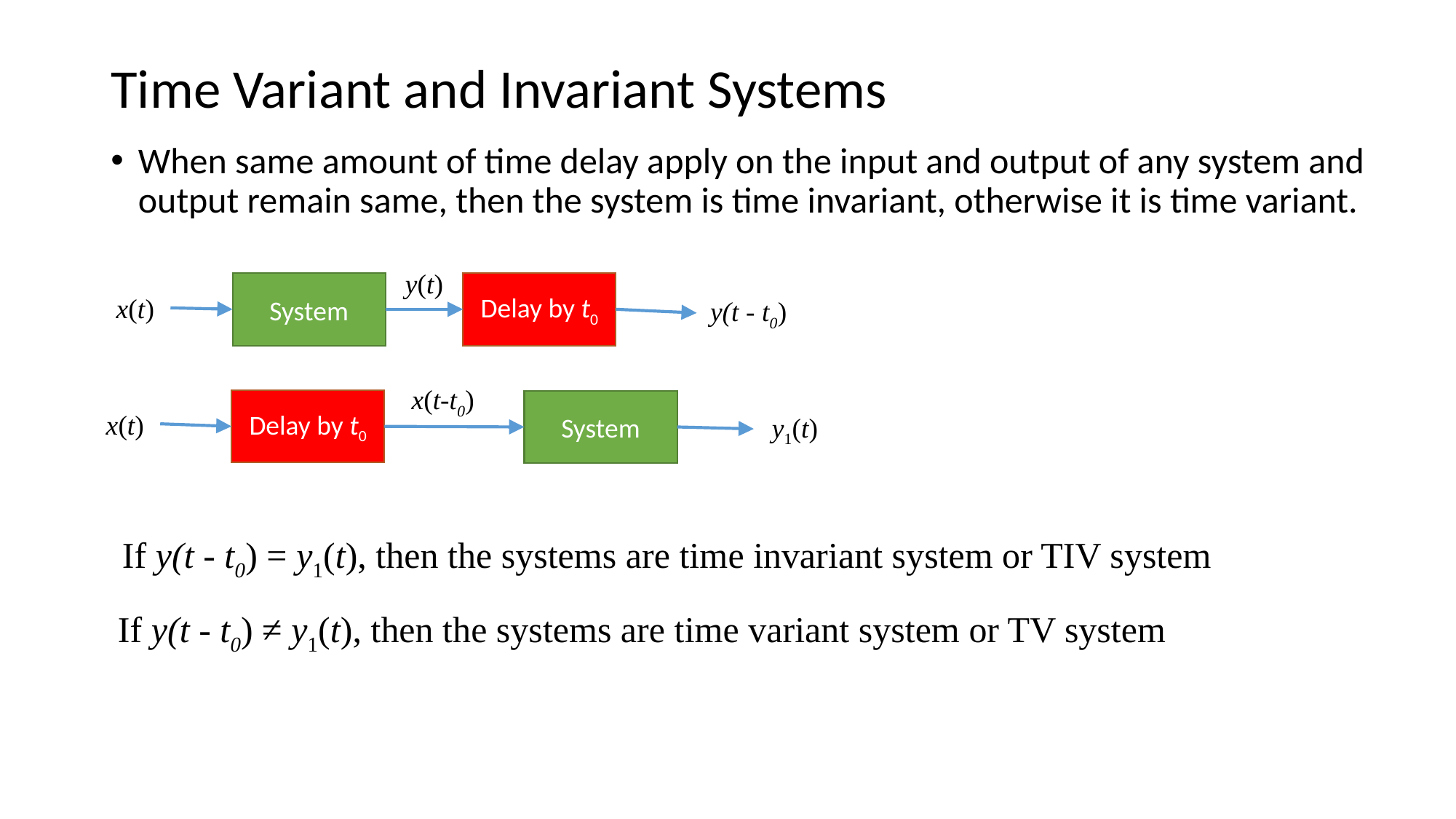

# Time Variant and Invariant Systems
When same amount of time delay apply on the input and output of any system and output remain same, then the system is time invariant, otherwise it is time variant.
y(t)
System
Delay by t0
x(t)
y(t - t0)
x(t-t0)
Delay by t0
System
x(t)
y1(t)
If y(t - t0) = y1(t), then the systems are time invariant system or TIV system
If y(t - t0) ≠ y1(t), then the systems are time variant system or TV system